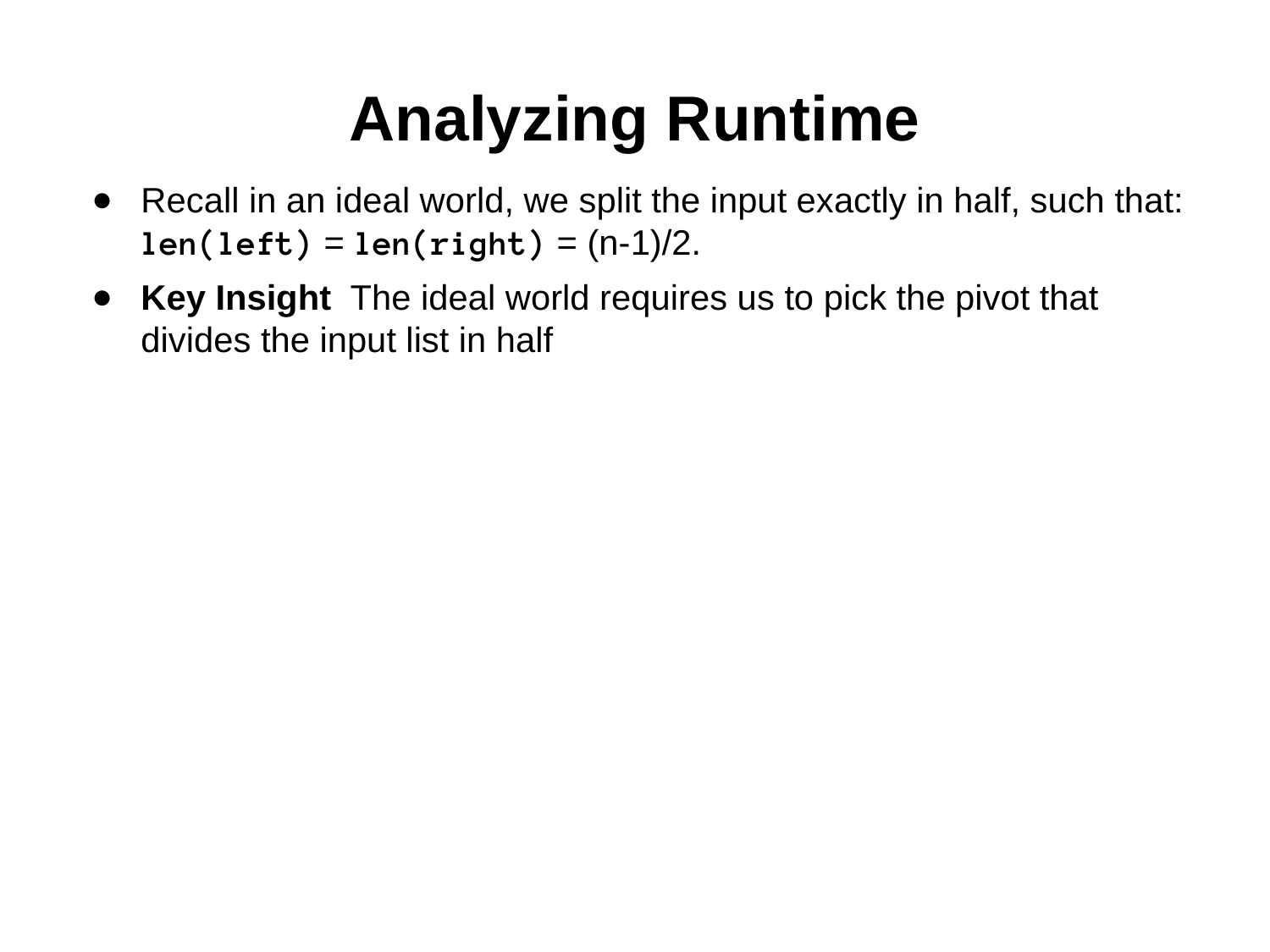

Analyzing Runtime
Recall in an ideal world, we split the input exactly in half, such that: len(left) = len(right) = (n-1)/2.

Key Insight  The ideal world requires us to pick the pivot that divides the input list in half